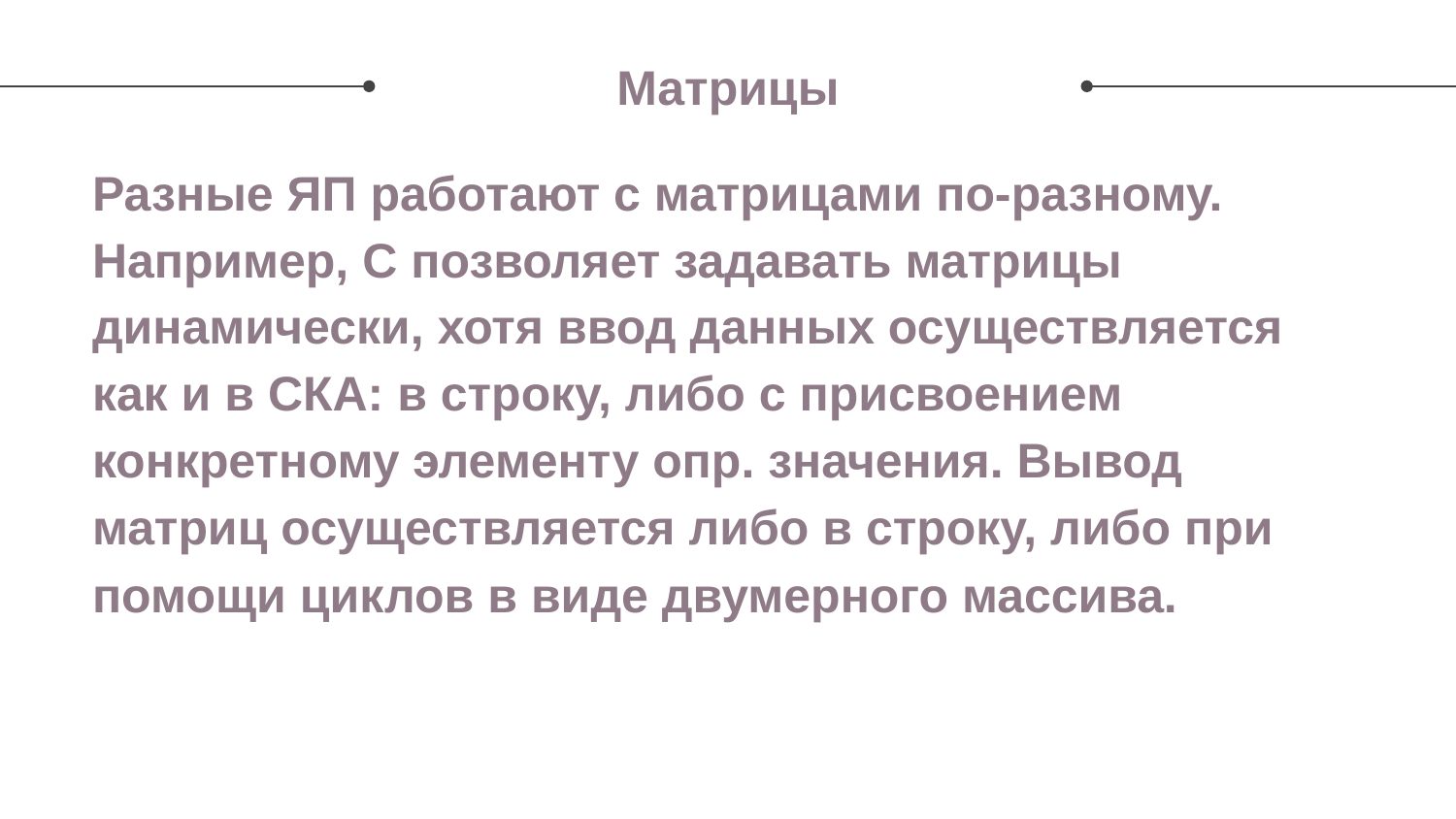

# Матрицы

Разные ЯП работают с матрицами по-разному. Например, С позволяет задавать матрицы динамически, хотя ввод данных осуществляется как и в СКА: в строку, либо с присвоением конкретному элементу опр. значения. Вывод матриц осуществляется либо в строку, либо при помощи циклов в виде двумерного массива.